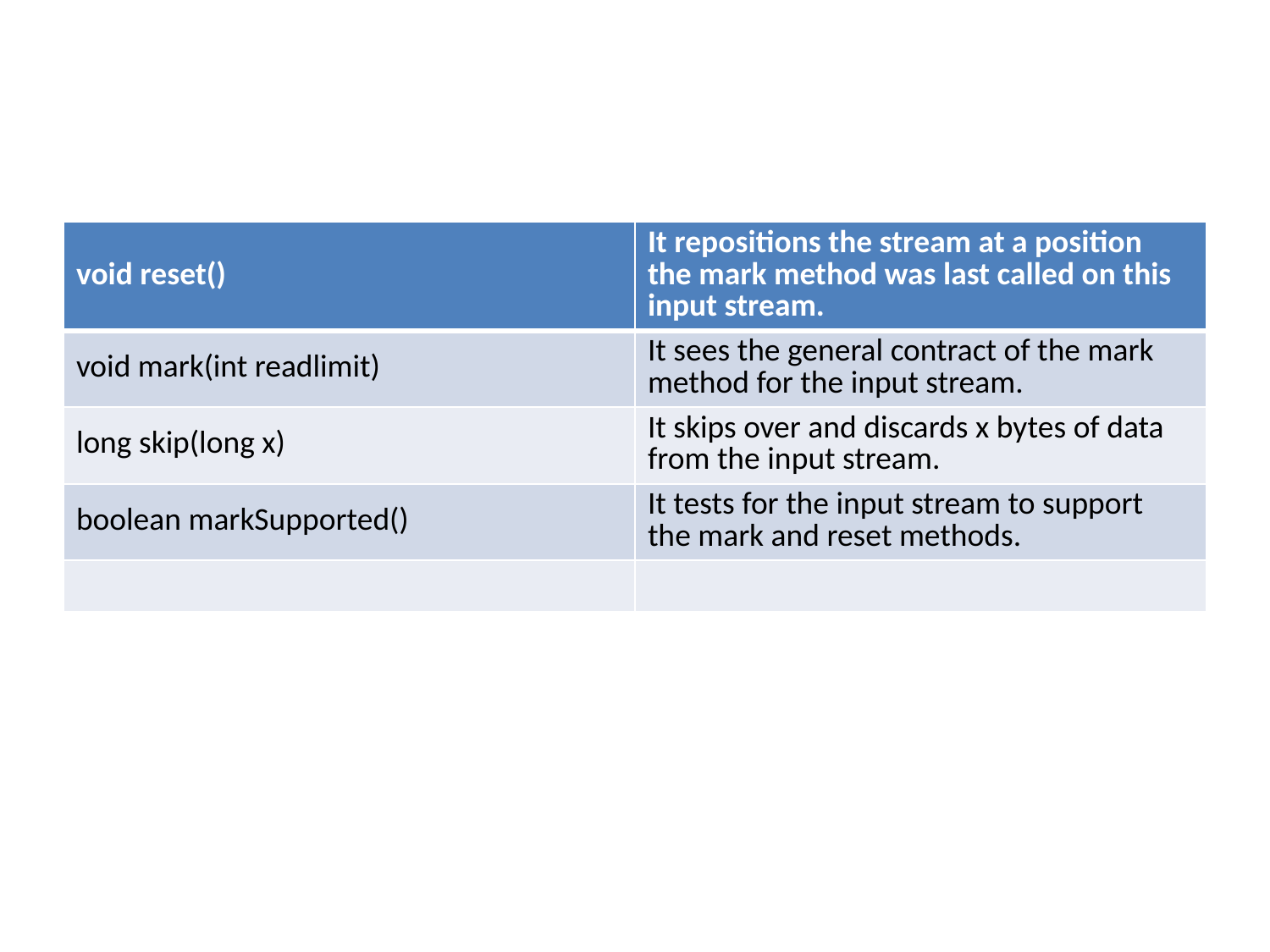

#
| void reset() | It repositions the stream at a position the mark method was last called on this input stream. |
| --- | --- |
| void mark(int readlimit) | It sees the general contract of the mark method for the input stream. |
| long skip(long x) | It skips over and discards x bytes of data from the input stream. |
| boolean markSupported() | It tests for the input stream to support the mark and reset methods. |
|  |  |